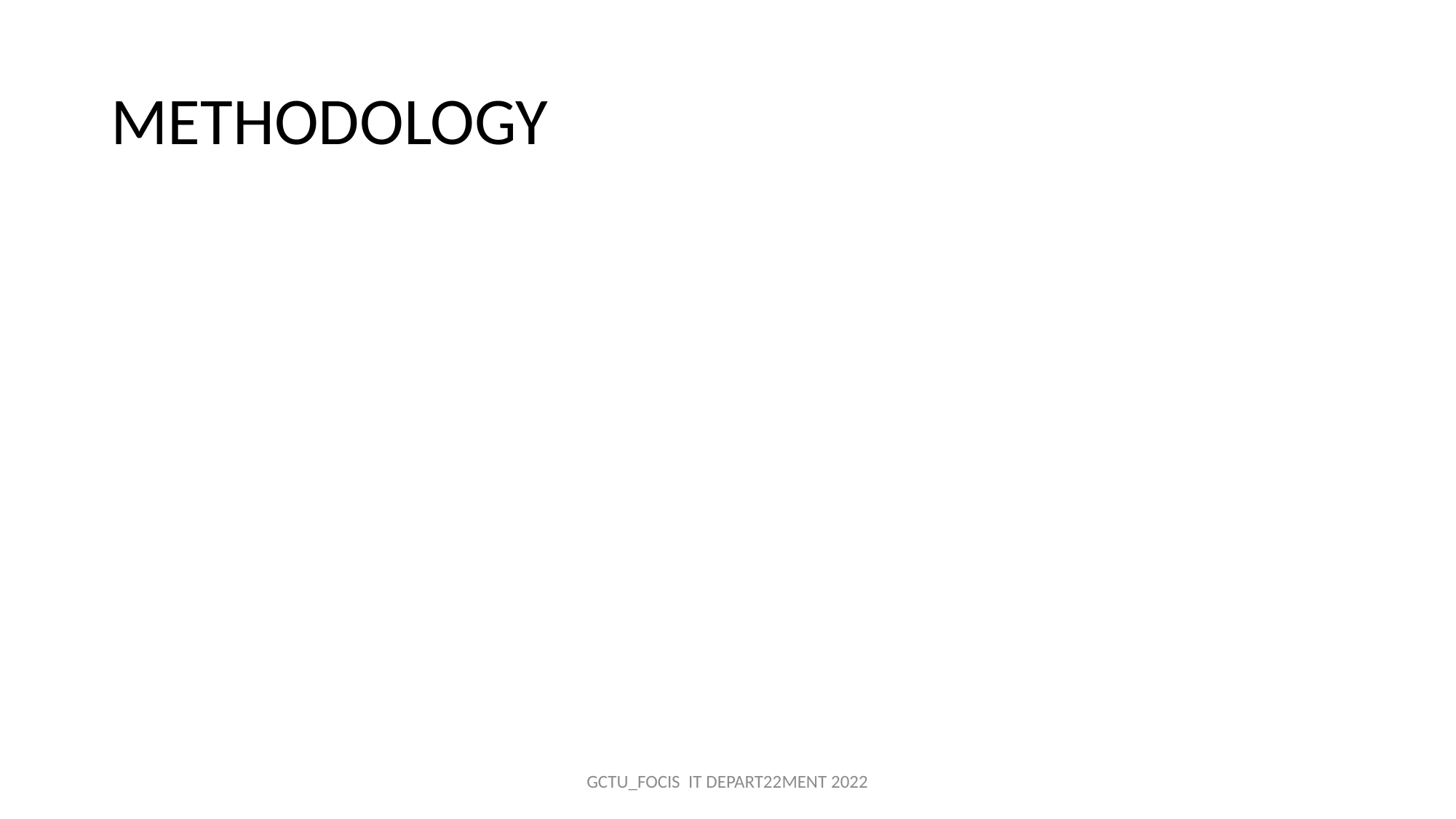

# METHODOLOGY

GCTU_FOCIS  IT DEPART22MENT 2022
7